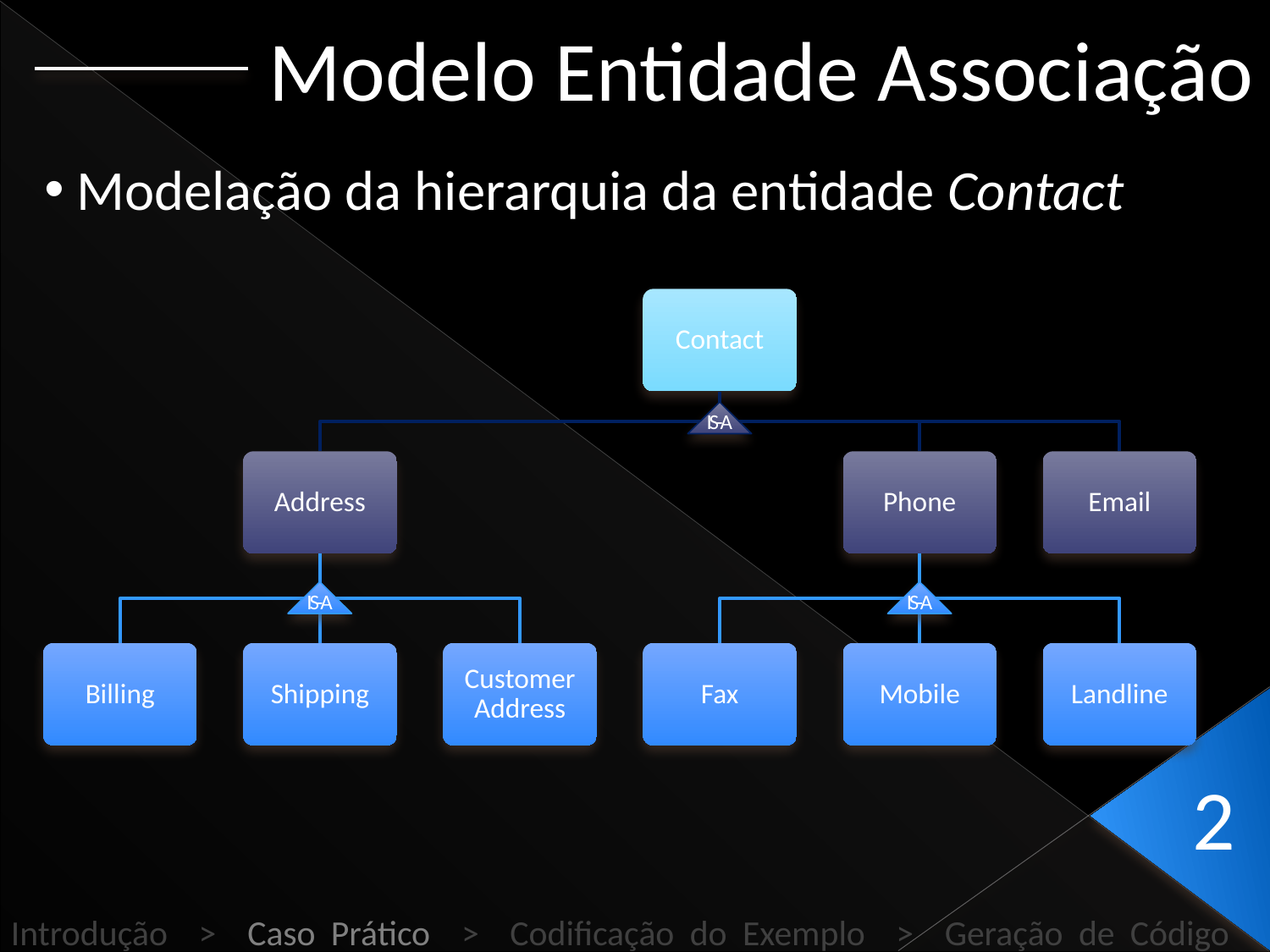

Modelo Entidade Associação
 Modelação da hierarquia da entidade Contact
Contact
Address
Billing
Shipping
Customer Address
Phone
Fax
Mobile
Landline
Email
IS-A
IS-A
IS-A
2
Introdução  >  Caso Prático  >  Codificação do Exemplo  >  Geração de Código  >  . . . . . .